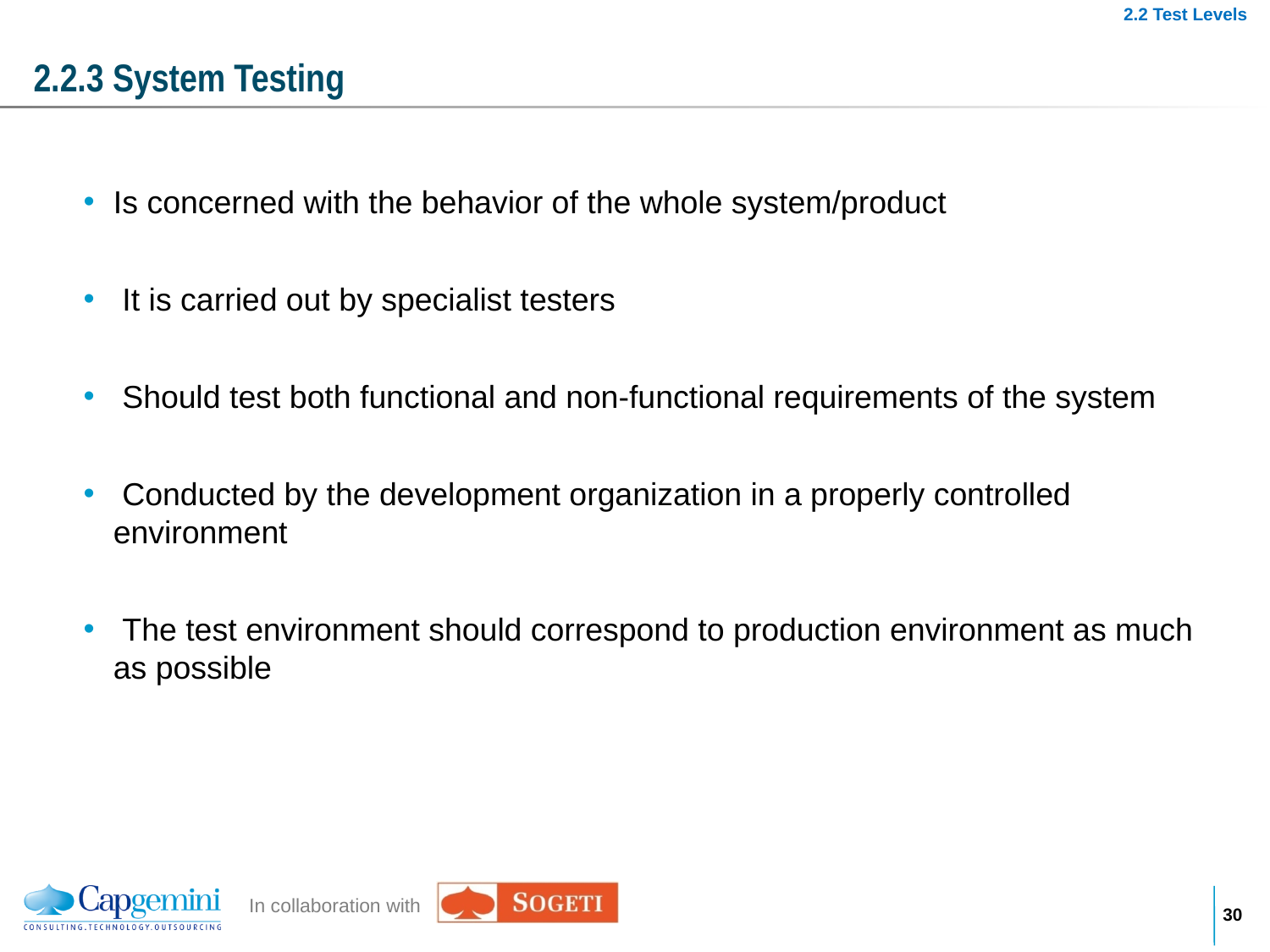

2.2 Test Levels
# 2.2.3 System Testing

Is concerned with the behavior of the whole system/product

 It is carried out by specialist testers

 Should test both functional and non-functional requirements of the system

 Conducted by the development organization in a properly controlled environment

 The test environment should correspond to production environment as much as possible

30